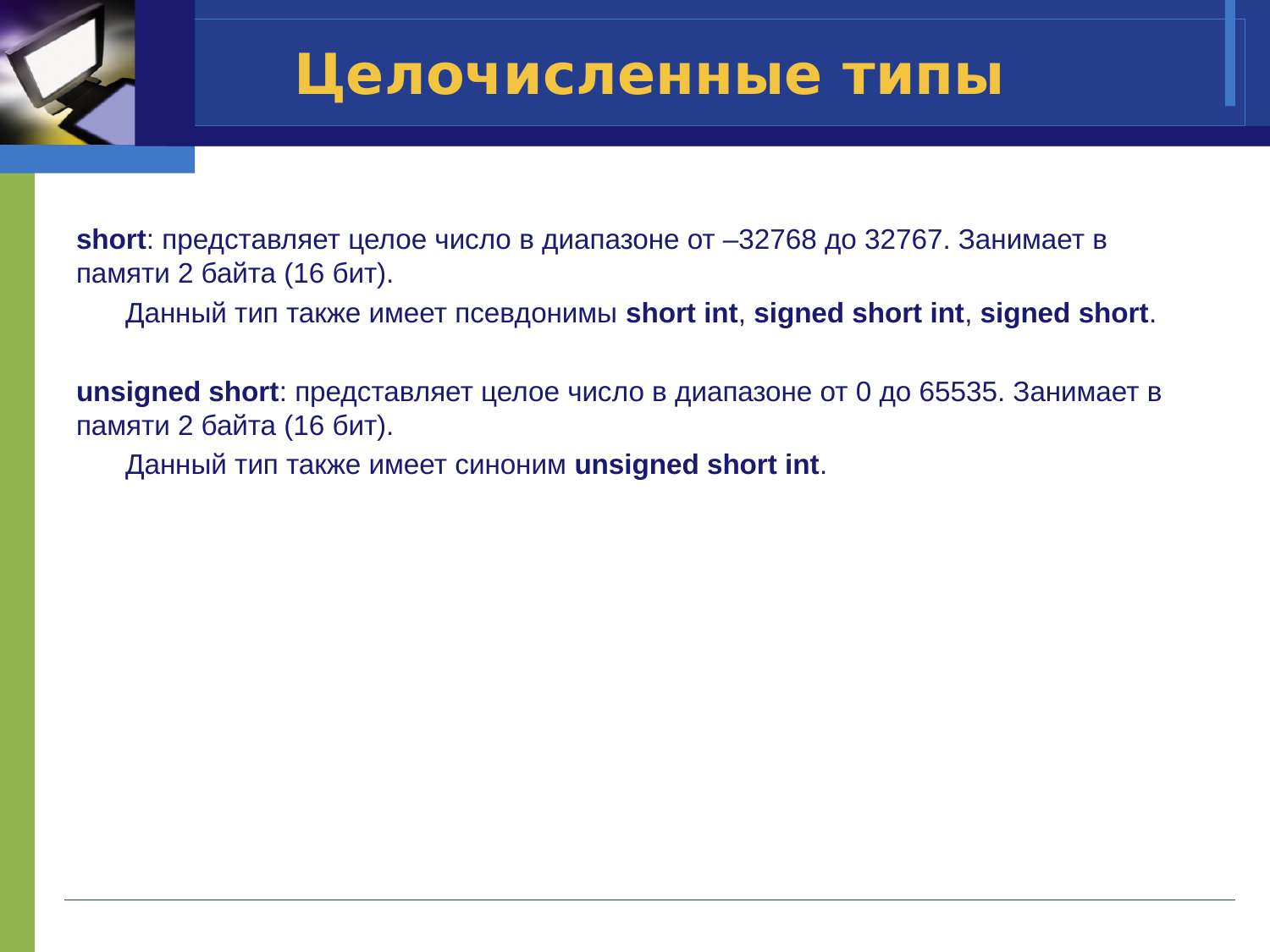

# Целочисленные типы

short: представляет целое число в диапазоне от –32768 до 32767. Занимает в памяти 2 байта (16 бит).
Данный тип также имеет псевдонимы short int, signed short int, signed short.

unsigned short: представляет целое число в диапазоне от 0 до 65535. Занимает в памяти 2 байта (16 бит).
Данный тип также имеет синоним unsigned short int.